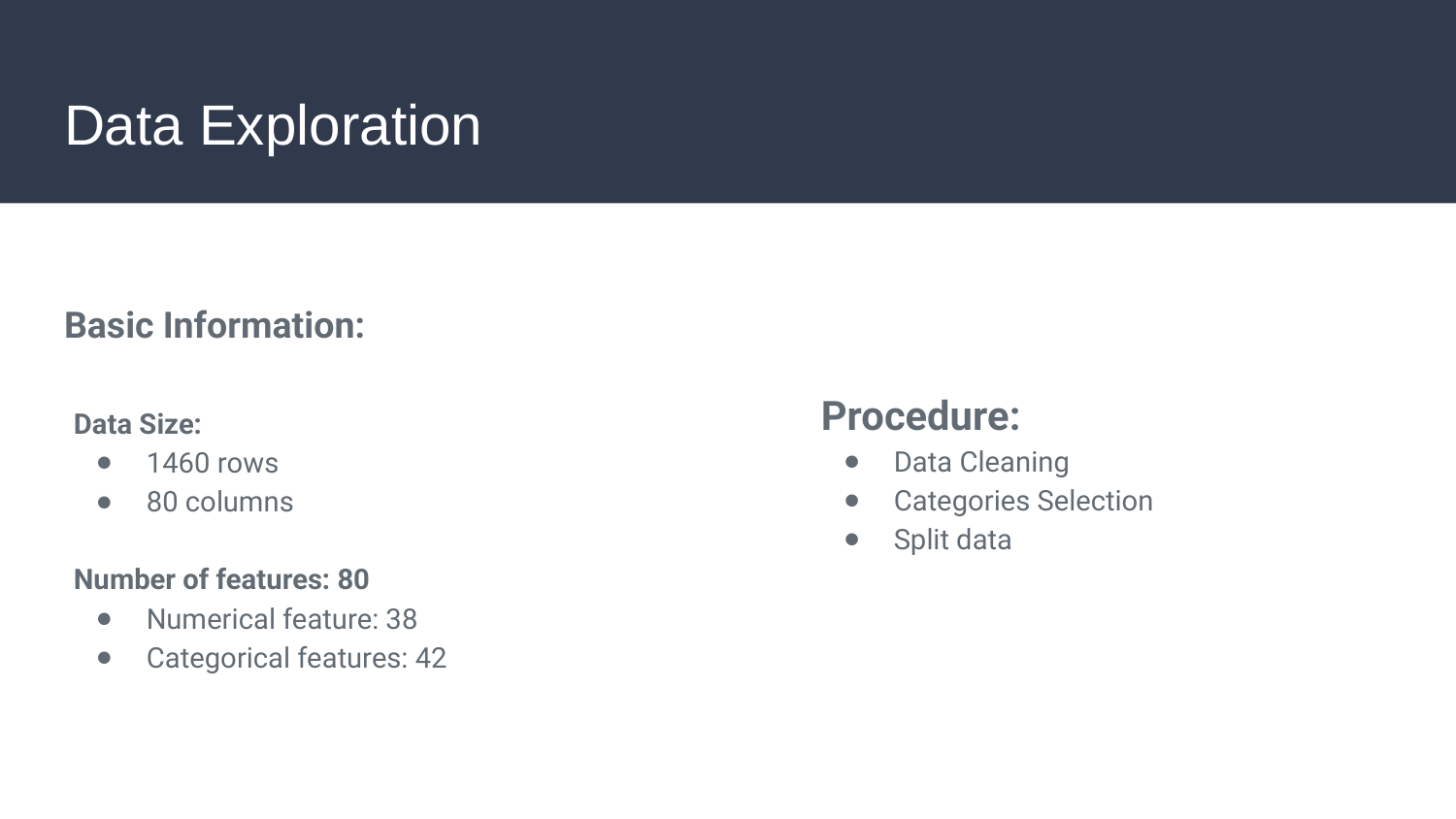

# Data Exploration

Basic Information:
Procedure:
Data Cleaning
Categories Selection
Split data
Data Size:
1460 rows
80 columns

Number of features: 80
Numerical feature: 38
Categorical features: 42